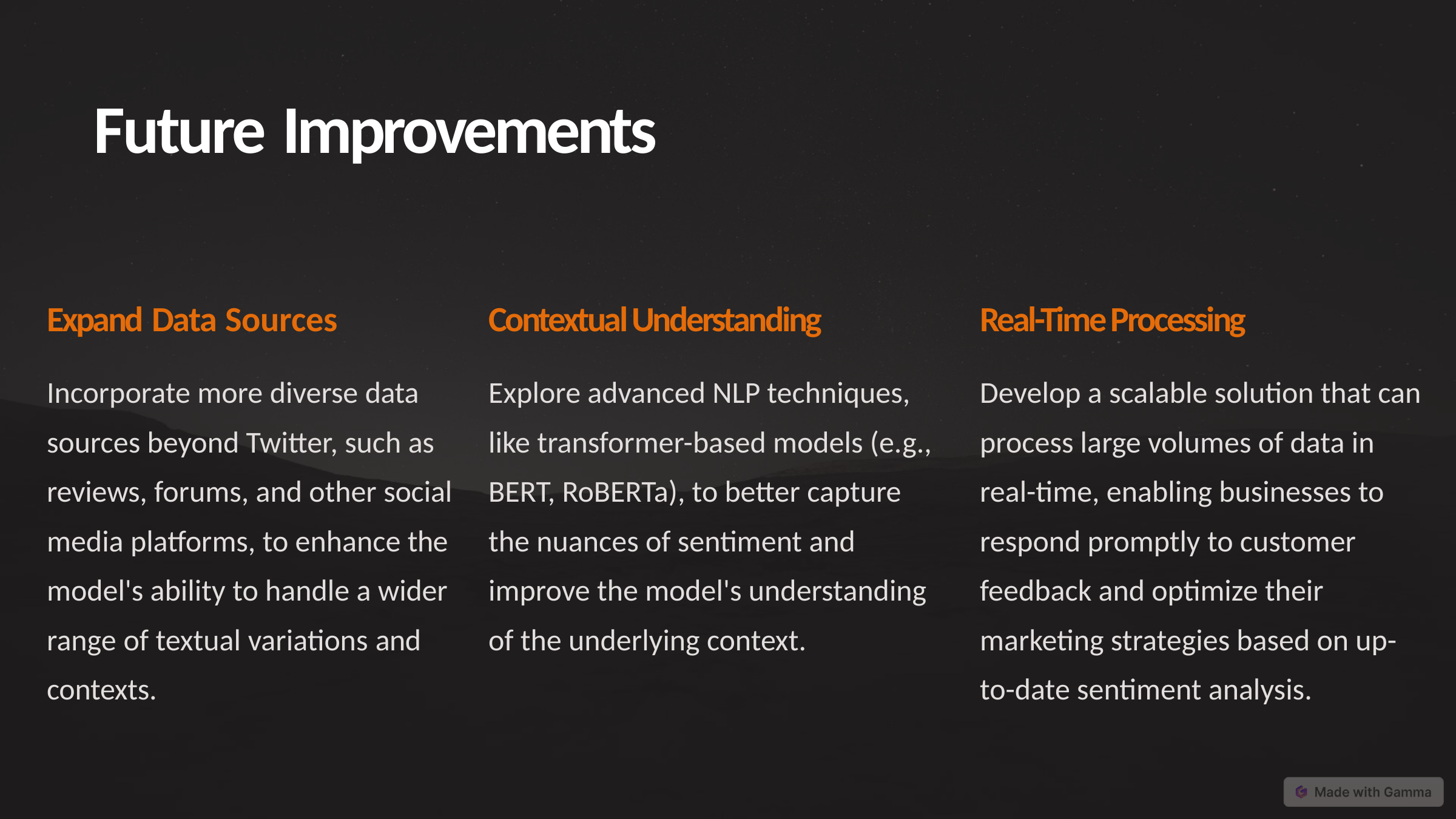

# Future Improvements
Expand Data Sources
Incorporate more diverse data sources beyond Twitter, such as reviews, forums, and other social media platforms, to enhance the model's ability to handle a wider range of textual variations and contexts.
Contextual Understanding
Explore advanced NLP techniques, like transformer-based models (e.g., BERT, RoBERTa), to better capture the nuances of sentiment and improve the model's understanding of the underlying context.
Real-Time Processing
Develop a scalable solution that can process large volumes of data in real-time, enabling businesses to respond promptly to customer feedback and optimize their marketing strategies based on up- to-date sentiment analysis.